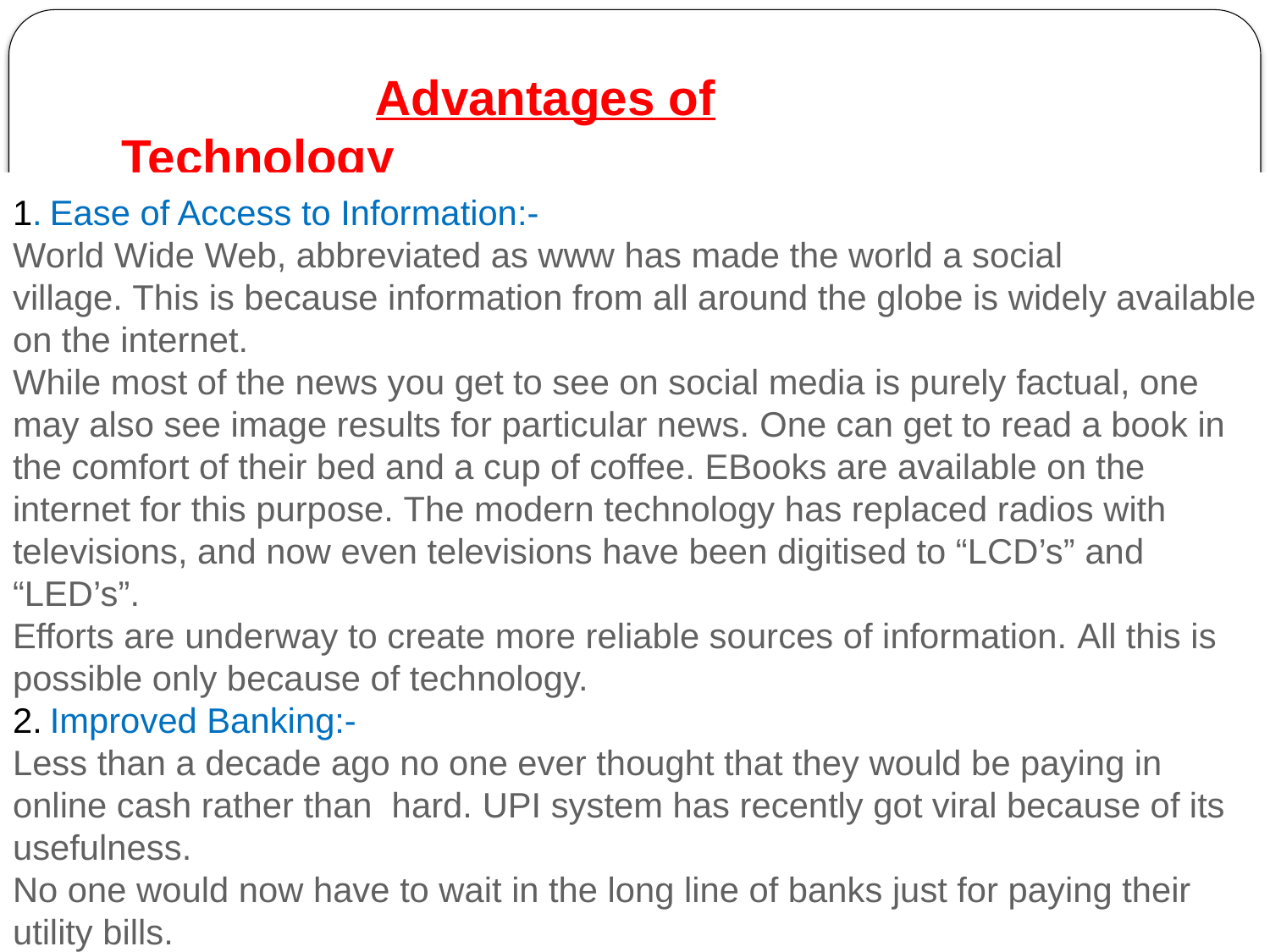

Advantages of Technology
1. Ease of Access to Information:-
World Wide Web, abbreviated as www has made the world a social village. This is because information from all around the globe is widely available on the internet.
While most of the news you get to see on social media is purely factual, one may also see image results for particular news. One can get to read a book in the comfort of their bed and a cup of coffee. EBooks are available on the internet for this purpose. The modern technology has replaced radios with televisions, and now even televisions have been digitised to “LCD’s” and “LED’s”.
Efforts are underway to create more reliable sources of information. All this is possible only because of technology.
2. Improved Banking:-
Less than a decade ago no one ever thought that they would be paying in online cash rather than  hard. UPI system has recently got viral because of its usefulness.
No one would now have to wait in the long line of banks just for paying their utility bills.